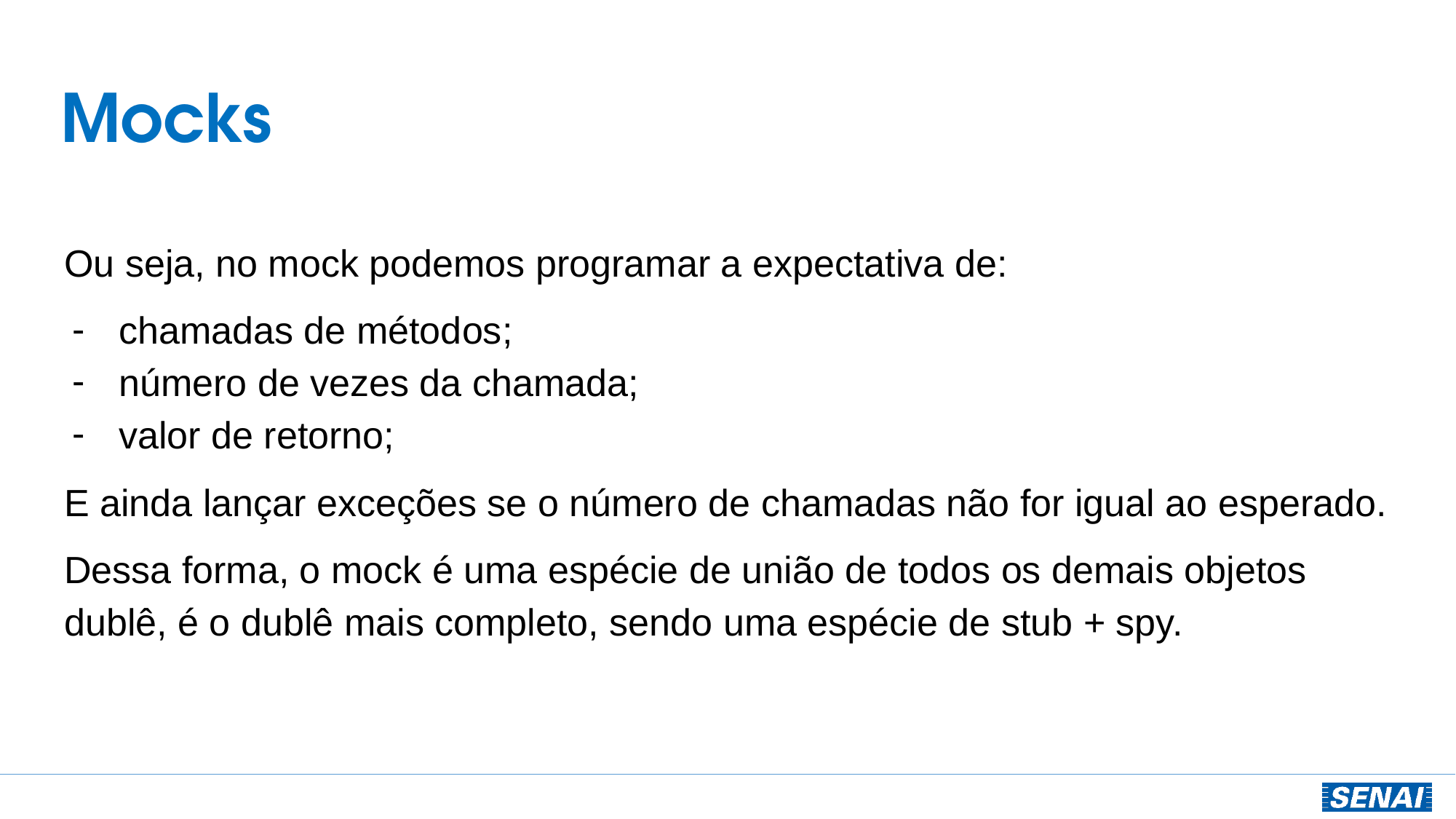

# Mocks
Ou seja, no mock podemos programar a expectativa de:
chamadas de métodos;
número de vezes da chamada;
valor de retorno;
E ainda lançar exceções se o número de chamadas não for igual ao esperado.
Dessa forma, o mock é uma espécie de união de todos os demais objetos dublê, é o dublê mais completo, sendo uma espécie de stub + spy.